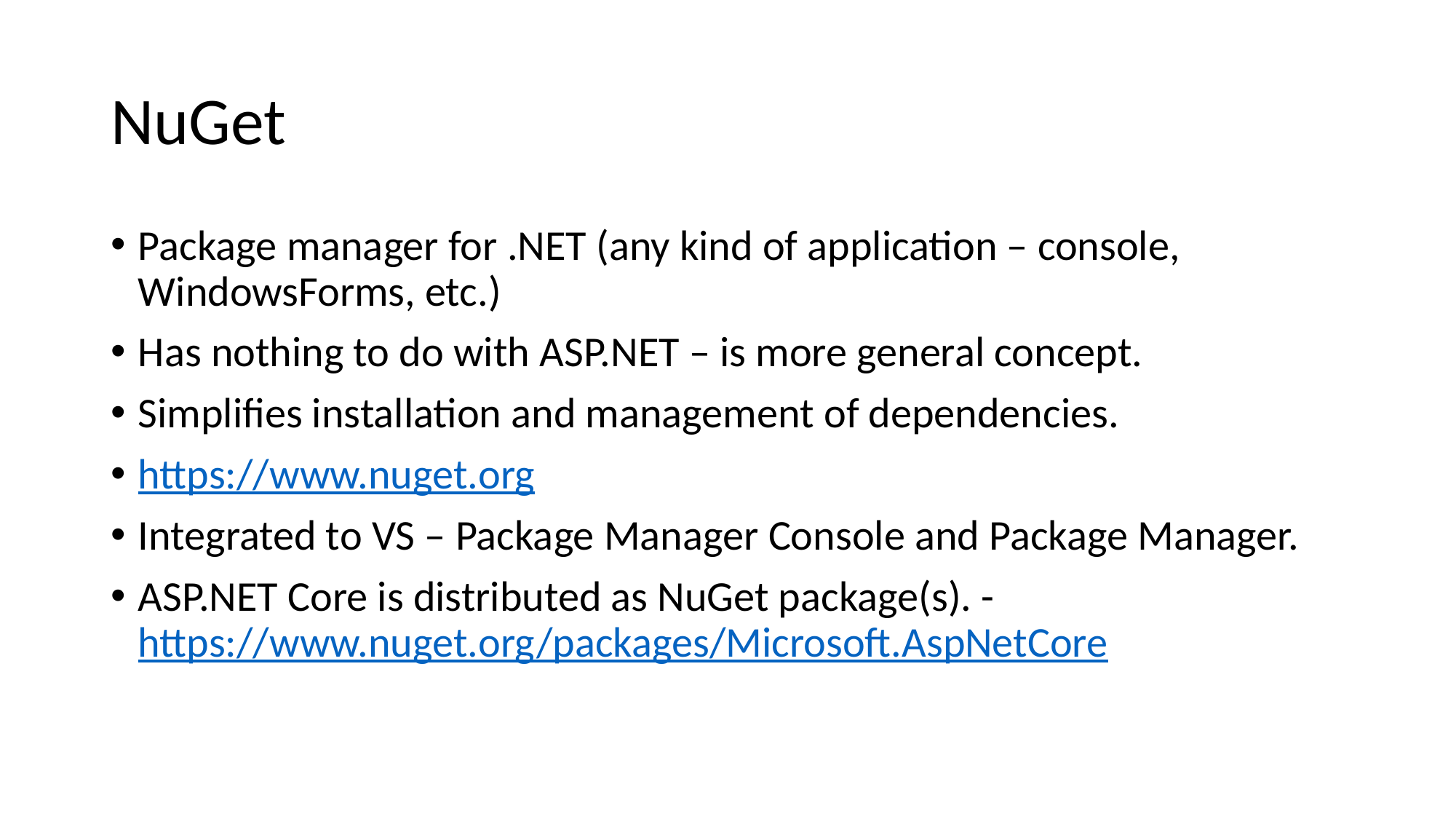

# NuGet
Package manager for .NET (any kind of application – console, WindowsForms, etc.)
Has nothing to do with ASP.NET – is more general concept.
Simplifies installation and management of dependencies.
https://www.nuget.org
Integrated to VS – Package Manager Console and Package Manager.
ASP.NET Core is distributed as NuGet package(s). - https://www.nuget.org/packages/Microsoft.AspNetCore